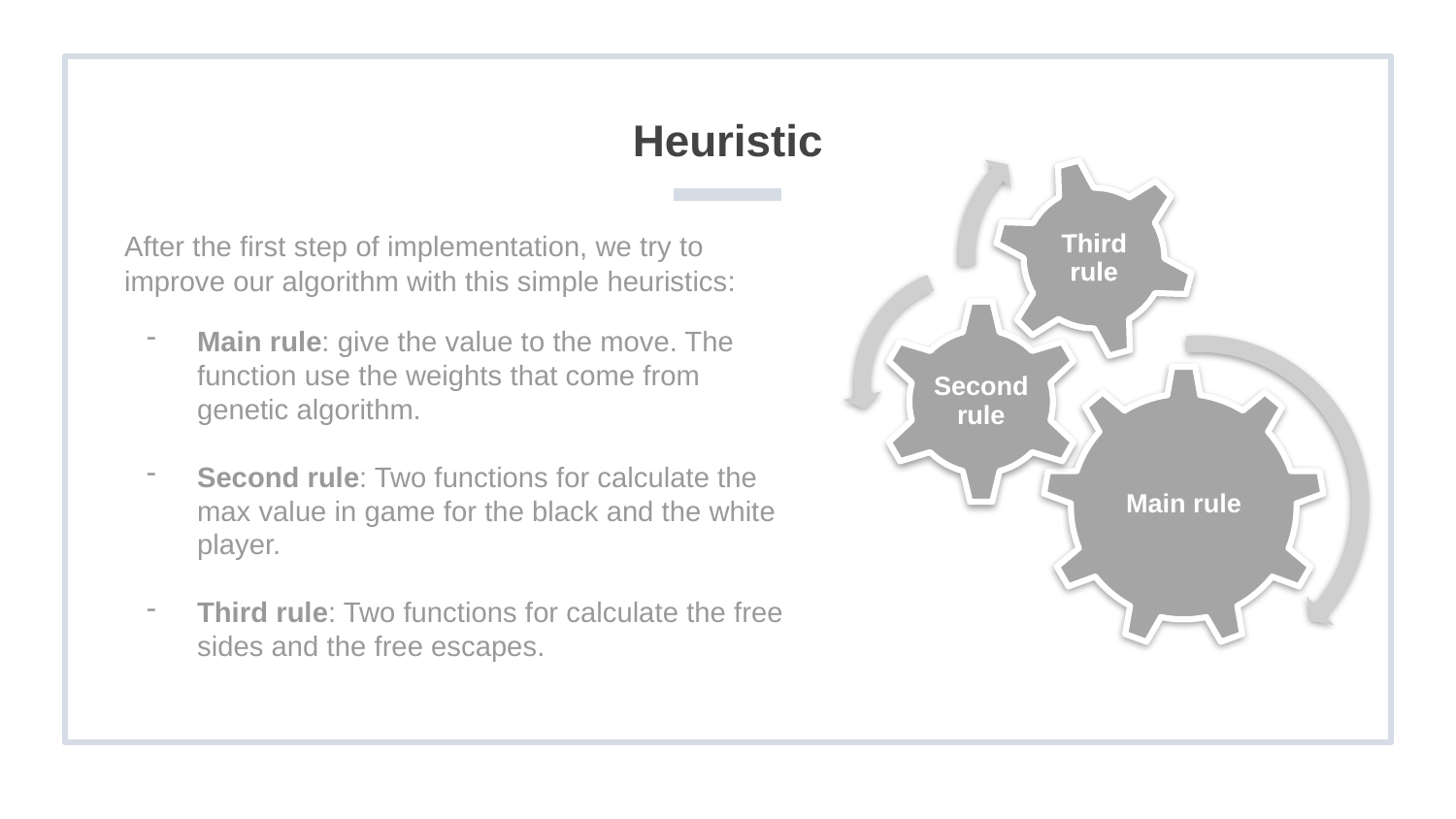

# Heuristic
Main rule
Second rule
Third rule
After the first step of implementation, we try to improve our algorithm with this simple heuristics:
Main rule: give the value to the move. The function use the weights that come from genetic algorithm.

Second rule: Two functions for calculate the max value in game for the black and the white player.

Third rule: Two functions for calculate the free sides and the free escapes.